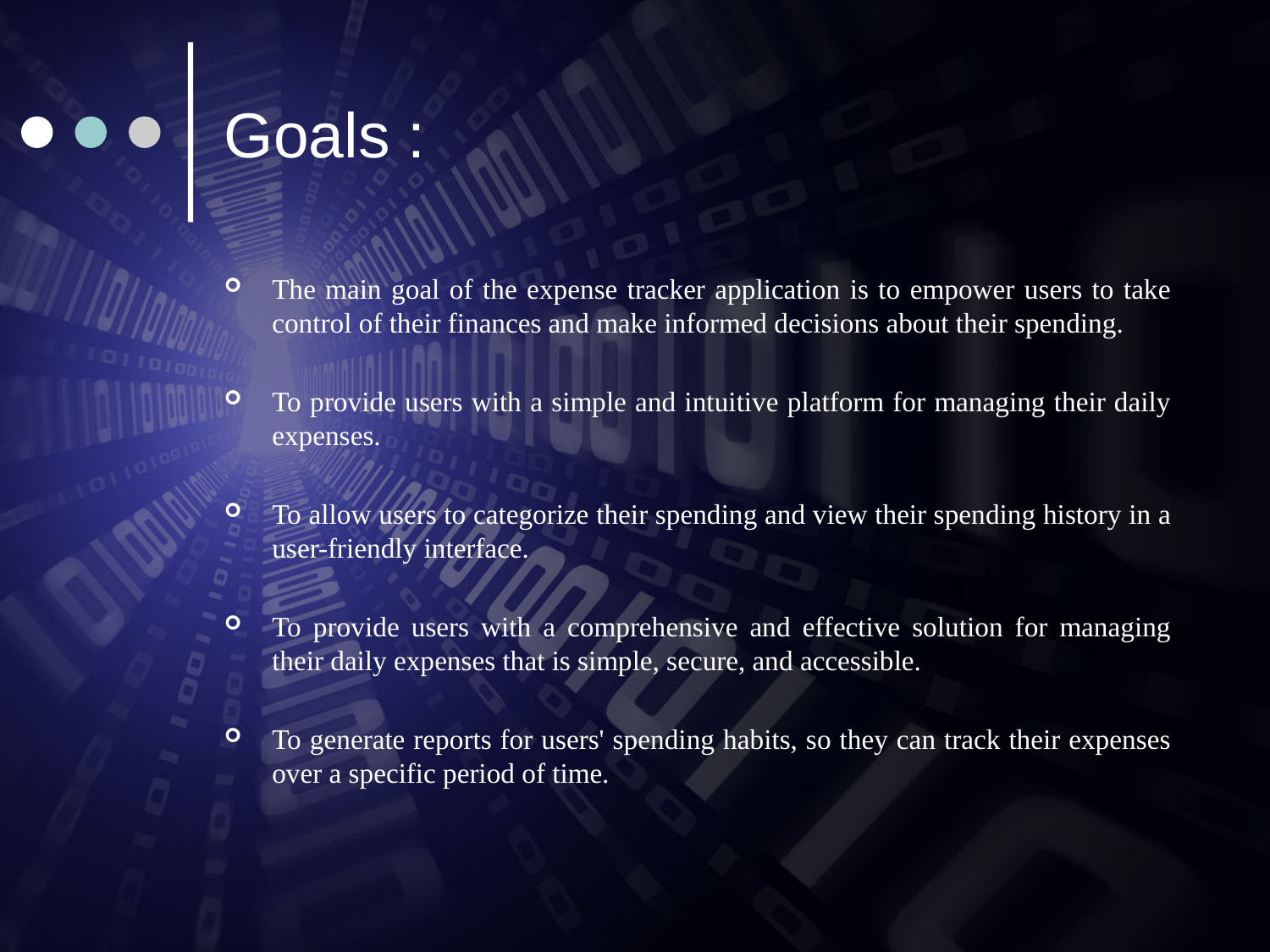

# Goals :
The main goal of the expense tracker application is to empower users to take control of their finances and make informed decisions about their spending.

To provide users with a simple and intuitive platform for managing their daily expenses.

To allow users to categorize their spending and view their spending history in a user-friendly interface.

To provide users with a comprehensive and effective solution for managing their daily expenses that is simple, secure, and accessible.

To generate reports for users' spending habits, so they can track their expenses over a specific period of time.